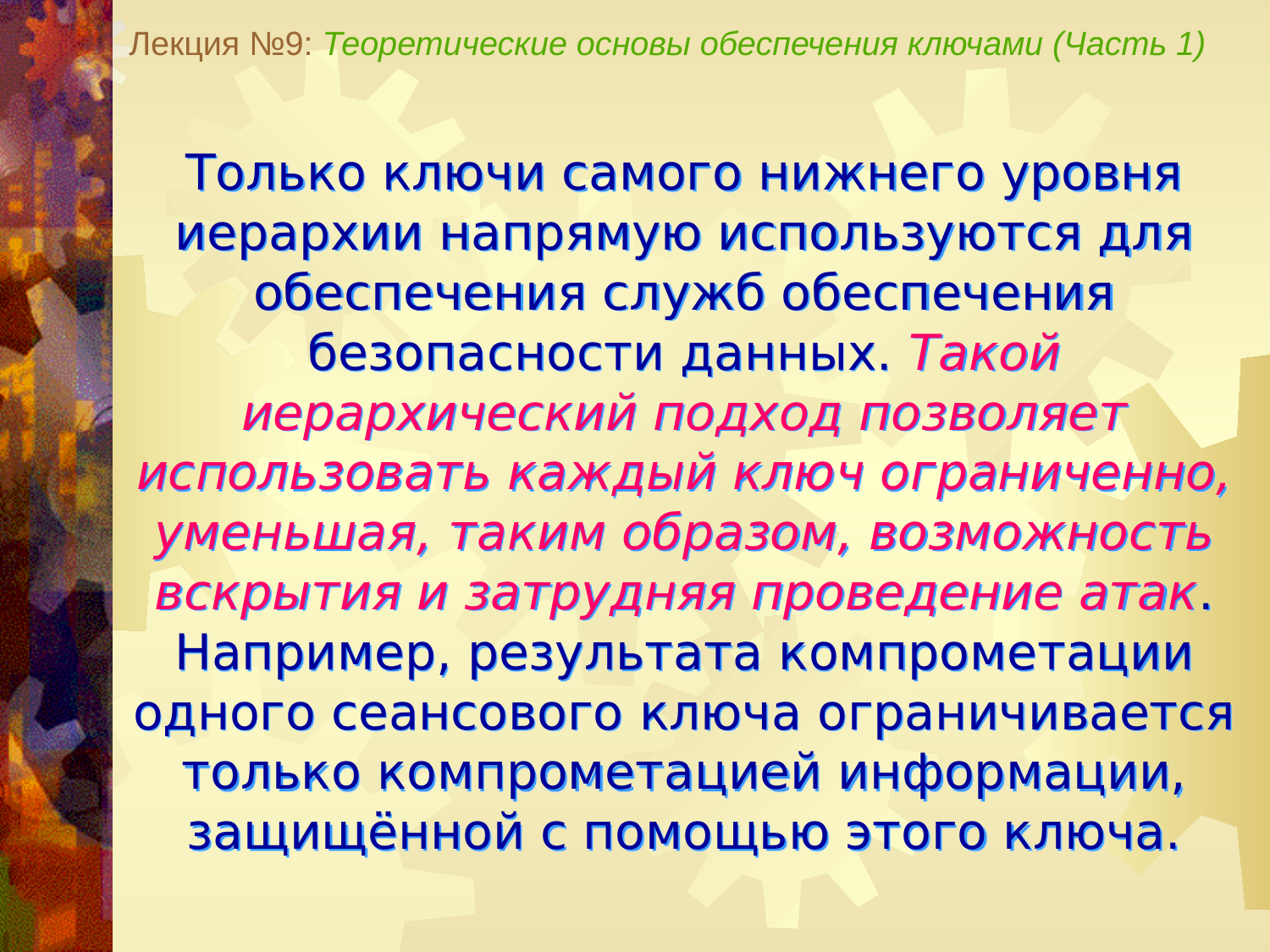

Лекция №9: Теоретические основы обеспечения ключами (Часть 1)
Только ключи самого нижнего уровня иерархии напрямую используются для обеспечения служб обеспечения безопасности данных. Такой иерархический подход позволяет использовать каждый ключ ограниченно, уменьшая, таким образом, возможность вскрытия и затрудняя проведение атак. Например, результата компрометации одного сеансового ключа ограничивается только компрометацией информации, защищённой с помощью этого ключа.